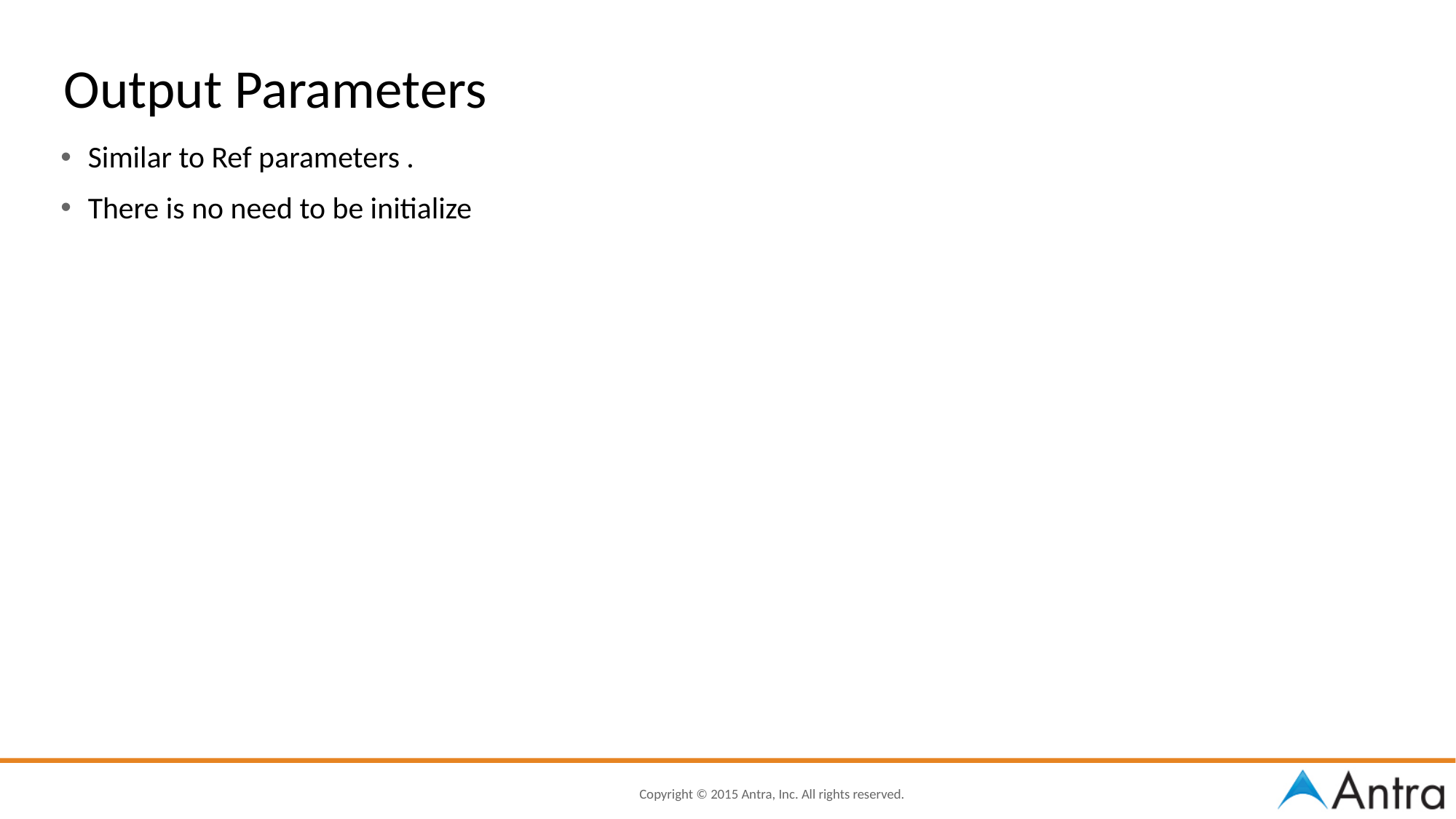

# Output Parameters
Similar to Ref parameters .
There is no need to be initialize